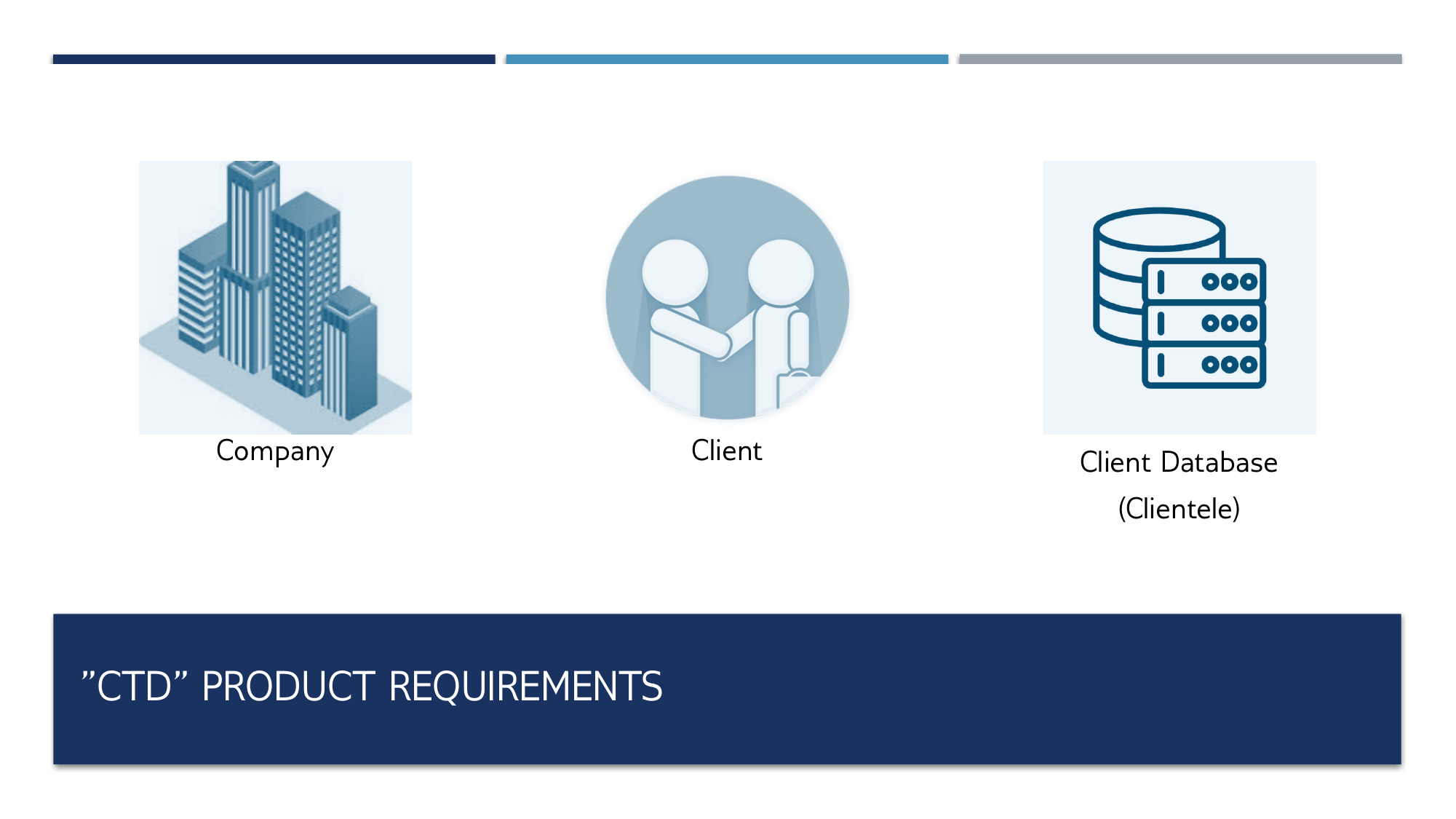

Company
Client
Client Database
(Clientele)

# ”Ctd” Product Requirements